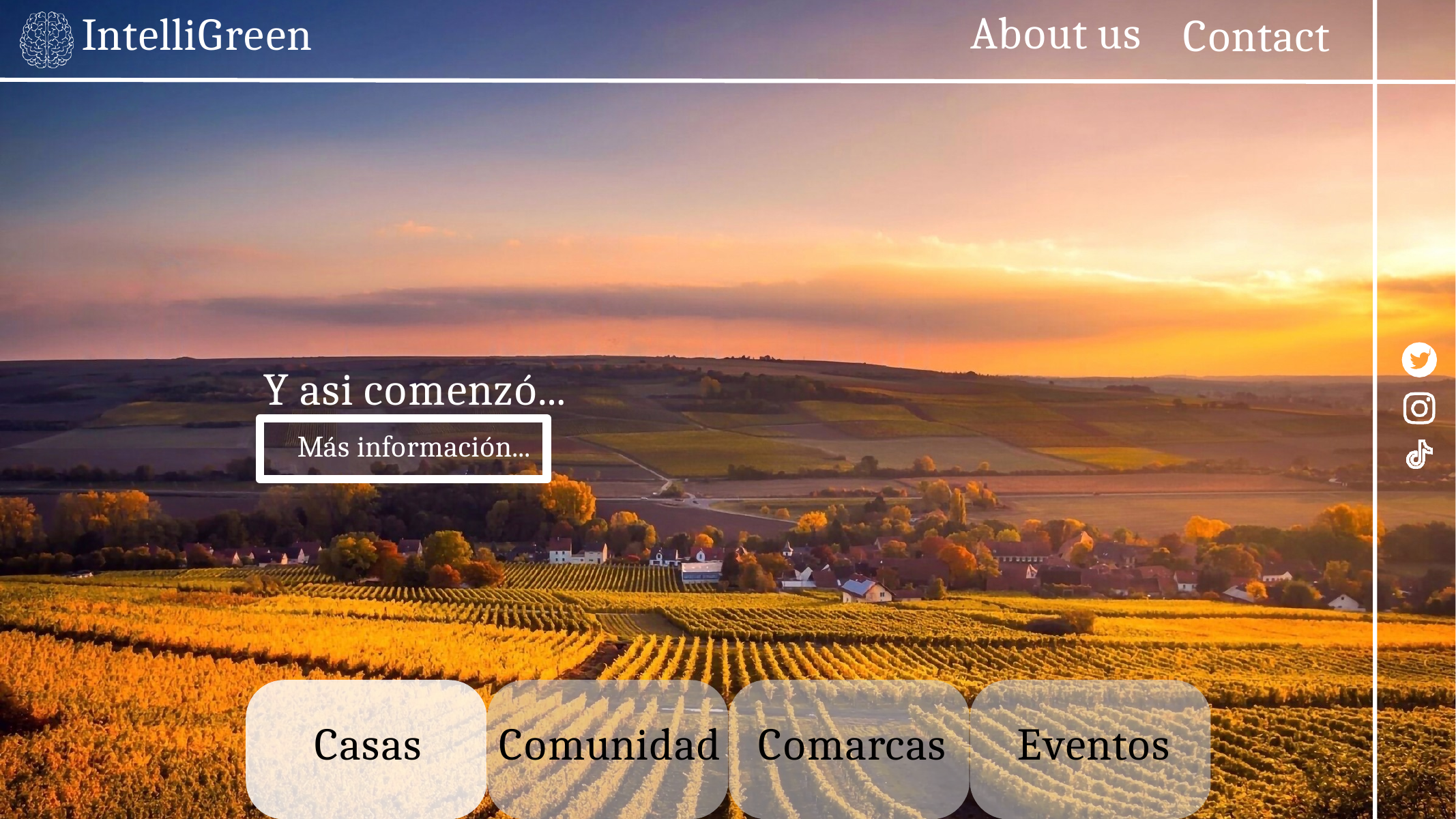

# About us
IntelliGreen
Contact
Y asi comenzó...
Más información...
Casas
Comunidad
Comarcas
Eventos